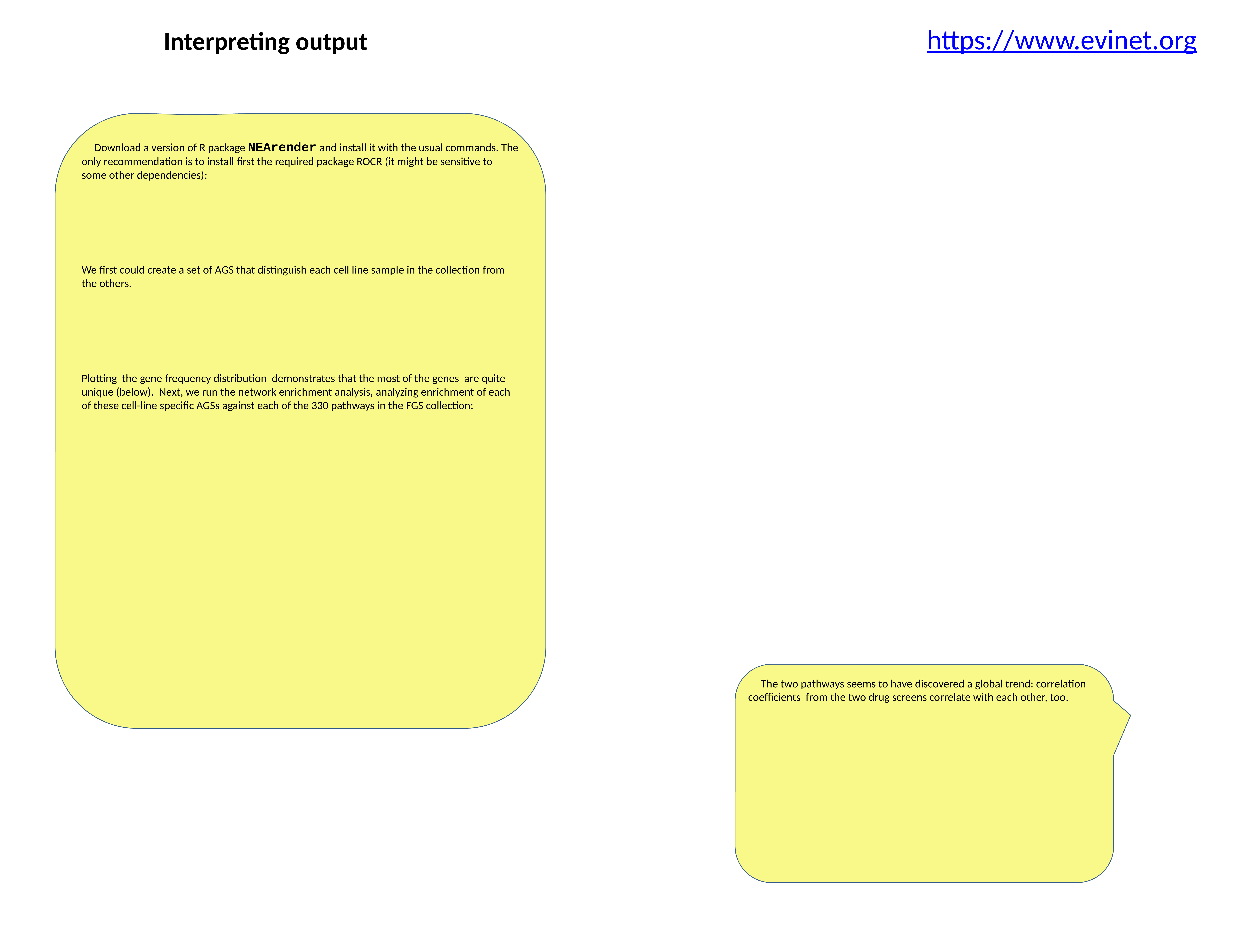

https://www.evinet.org
Interpreting output
     Download a version of R package NEArender and install it with the usual commands. The only recommendation is to install first the required package ROCR (it might be sensitive to some other dependencies):

We first could create a set of AGS that distinguish each cell line sample in the collection from the others.

Plotting  the gene frequency distribution  demonstrates that the most of the genes  are quite unique (below).  Next, we run the network enrichment analysis, analyzing enrichment of each of these cell-line specific AGSs against each of the 330 pathways in the FGS collection:
     The two pathways seems to have discovered a global trend: correlation coefficients  from the two drug screens correlate with each other, too.